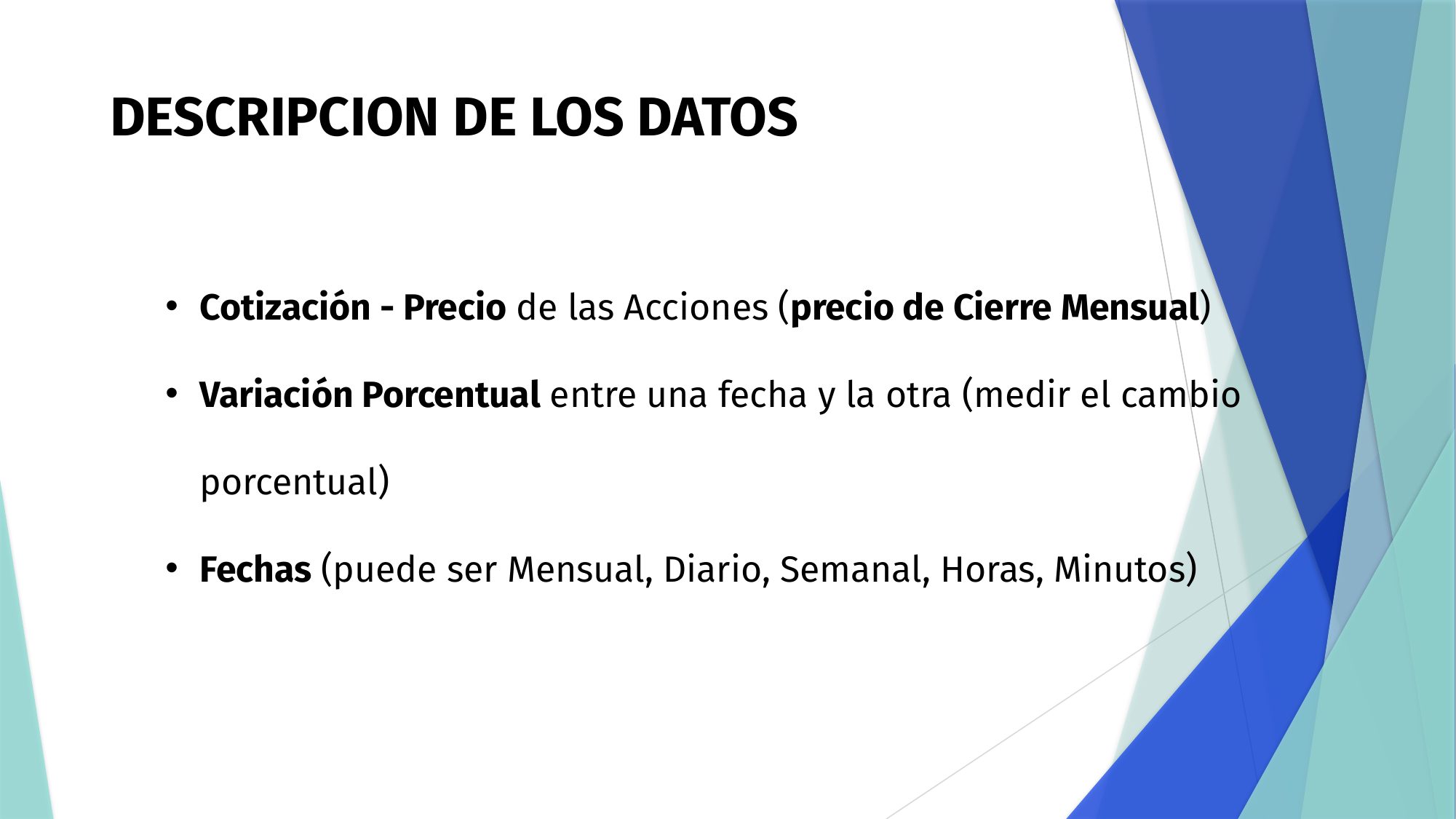

DESCRIPCION DE LOS DATOS
Cotización - Precio de las Acciones (precio de Cierre Mensual)
Variación Porcentual entre una fecha y la otra (medir el cambio porcentual)
Fechas (puede ser Mensual, Diario, Semanal, Horas, Minutos)